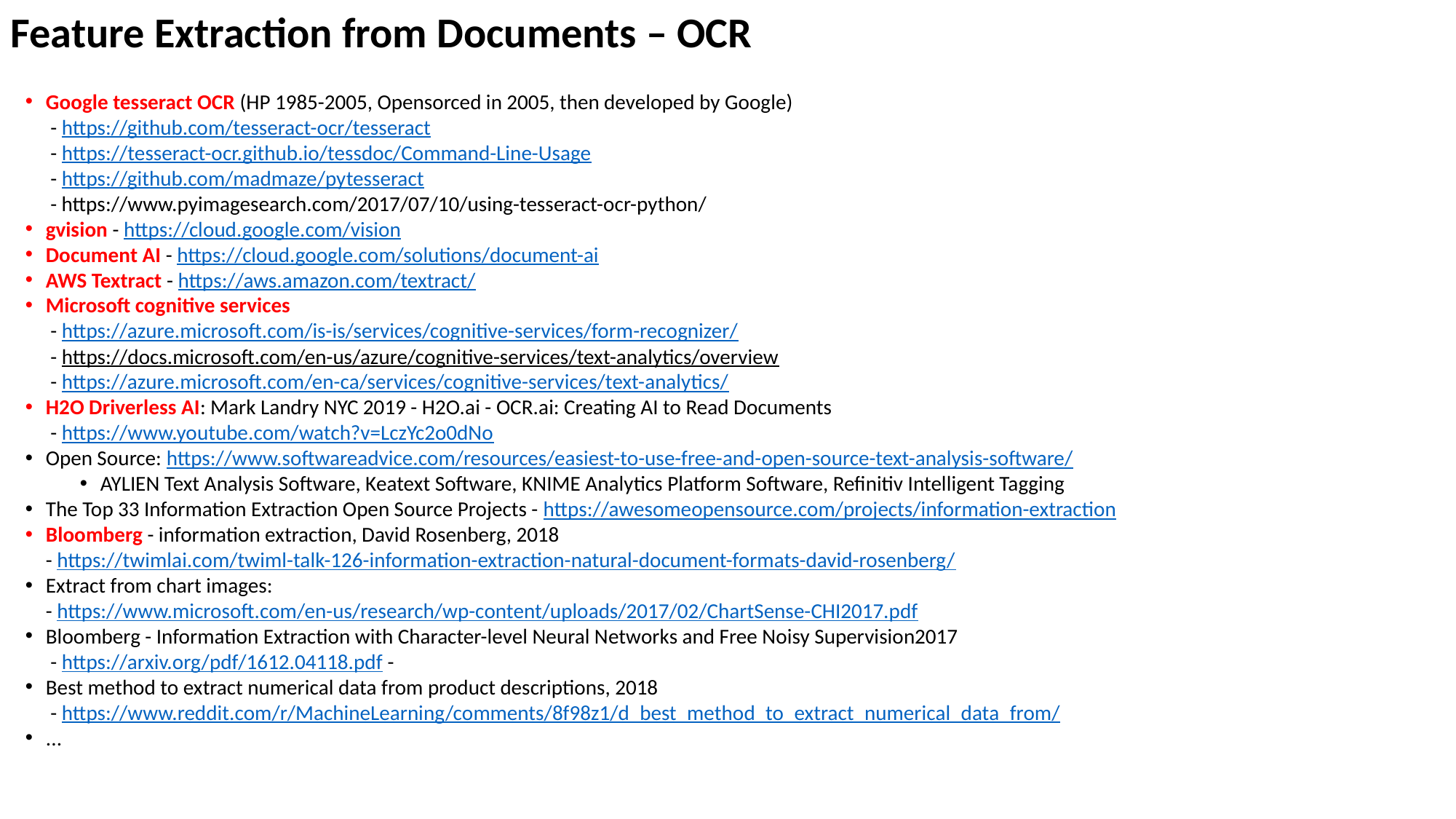

Feature Extraction from Documents – OCR
Google tesseract OCR (HP 1985-2005, Opensorced in 2005, then developed by Google)
 - https://github.com/tesseract-ocr/tesseract
 - https://tesseract-ocr.github.io/tessdoc/Command-Line-Usage
 - https://github.com/madmaze/pytesseract
 - https://www.pyimagesearch.com/2017/07/10/using-tesseract-ocr-python/
gvision - https://cloud.google.com/vision
Document AI - https://cloud.google.com/solutions/document-ai
AWS Textract - https://aws.amazon.com/textract/
Microsoft cognitive services
 - https://azure.microsoft.com/is-is/services/cognitive-services/form-recognizer/
 - https://docs.microsoft.com/en-us/azure/cognitive-services/text-analytics/overview
 - https://azure.microsoft.com/en-ca/services/cognitive-services/text-analytics/
H2O Driverless AI: Mark Landry NYC 2019 - H2O.ai - OCR.ai: Creating AI to Read Documents
 - https://www.youtube.com/watch?v=LczYc2o0dNo
Open Source: https://www.softwareadvice.com/resources/easiest-to-use-free-and-open-source-text-analysis-software/
AYLIEN Text Analysis Software, Keatext Software, KNIME Analytics Platform Software, Refinitiv Intelligent Tagging
The Top 33 Information Extraction Open Source Projects - https://awesomeopensource.com/projects/information-extraction
Bloomberg - information extraction, David Rosenberg, 2018
- https://twimlai.com/twiml-talk-126-information-extraction-natural-document-formats-david-rosenberg/
Extract from chart images:
- https://www.microsoft.com/en-us/research/wp-content/uploads/2017/02/ChartSense-CHI2017.pdf
Bloomberg - Information Extraction with Character-level Neural Networks and Free Noisy Supervision2017
 - https://arxiv.org/pdf/1612.04118.pdf -
Best method to extract numerical data from product descriptions, 2018
 - https://www.reddit.com/r/MachineLearning/comments/8f98z1/d_best_method_to_extract_numerical_data_from/
...